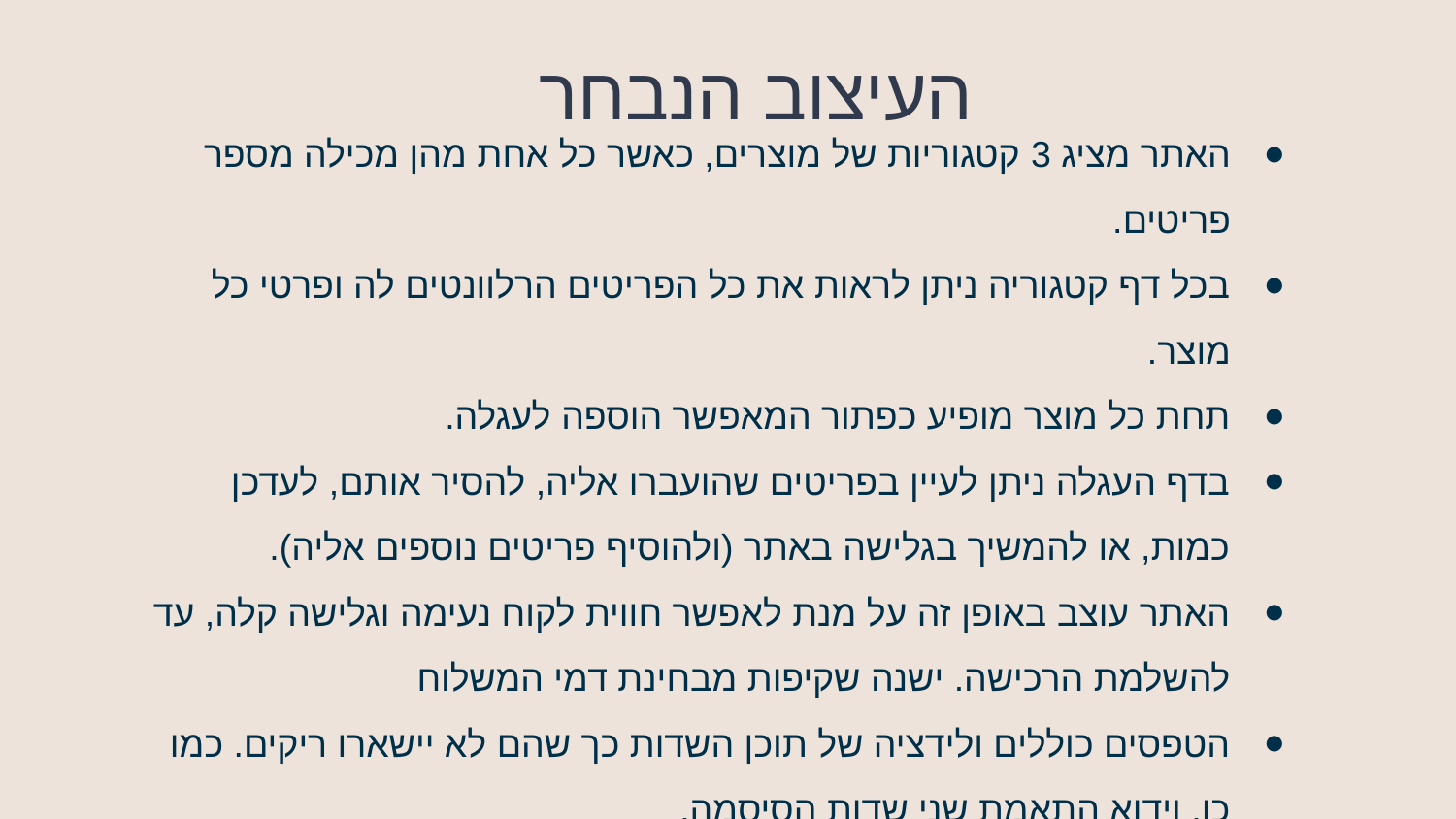

העיצוב הנבחר

# האתר מציג 3 קטגוריות של מוצרים, כאשר כל אחת מהן מכילה מספר פריטים.
בכל דף קטגוריה ניתן לראות את כל הפריטים הרלוונטים לה ופרטי כל מוצר.
תחת כל מוצר מופיע כפתור המאפשר הוספה לעגלה.
בדף העגלה ניתן לעיין בפריטים שהועברו אליה, להסיר אותם, לעדכן כמות, או להמשיך בגלישה באתר (ולהוסיף פריטים נוספים אליה).
האתר עוצב באופן זה על מנת לאפשר חווית לקוח נעימה וגלישה קלה, עד להשלמת הרכישה. ישנה שקיפות מבחינת דמי המשלוח
הטפסים כוללים ולידציה של תוכן השדות כך שהם לא יישארו ריקים. כמו כן, וידוא התאמת שני שדות הסיסמה.